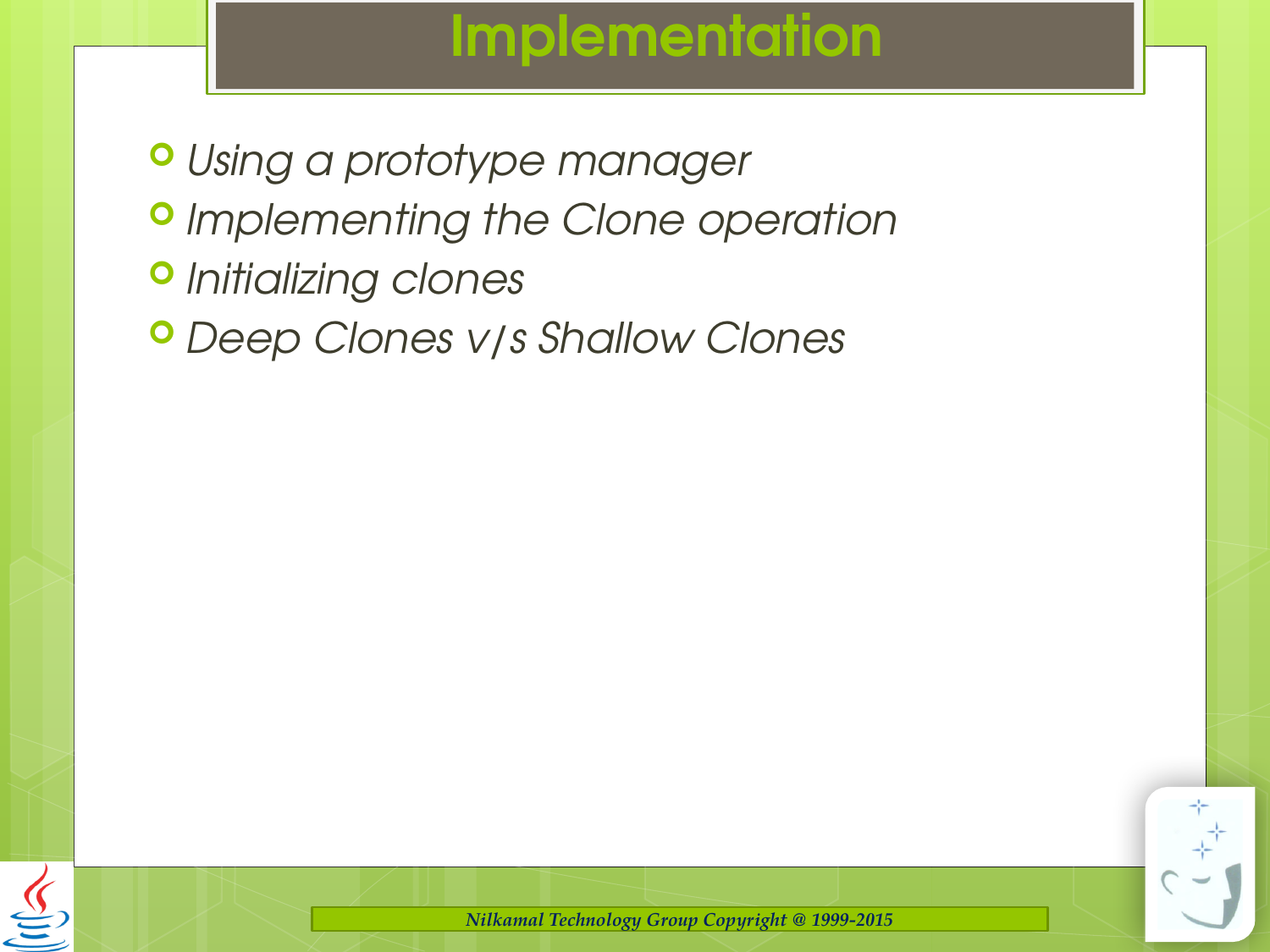

# Implementation
Using a prototype manager
Implementing the Clone operation
Initializing clones
Deep Clones v/s Shallow Clones